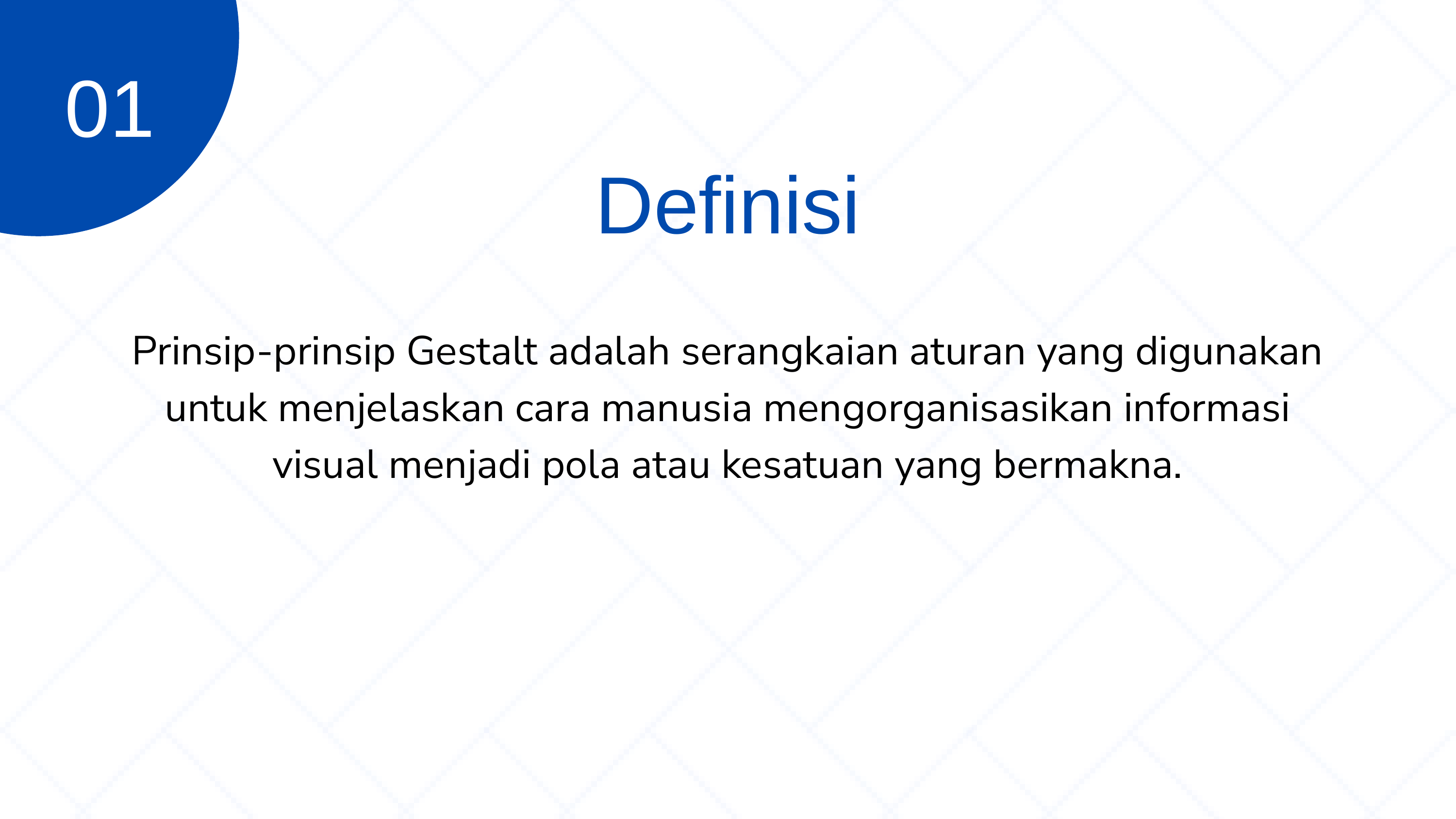

01
Definisi
Prinsip-prinsip Gestalt adalah serangkaian aturan yang digunakan untuk menjelaskan cara manusia mengorganisasikan informasi visual menjadi pola atau kesatuan yang bermakna.